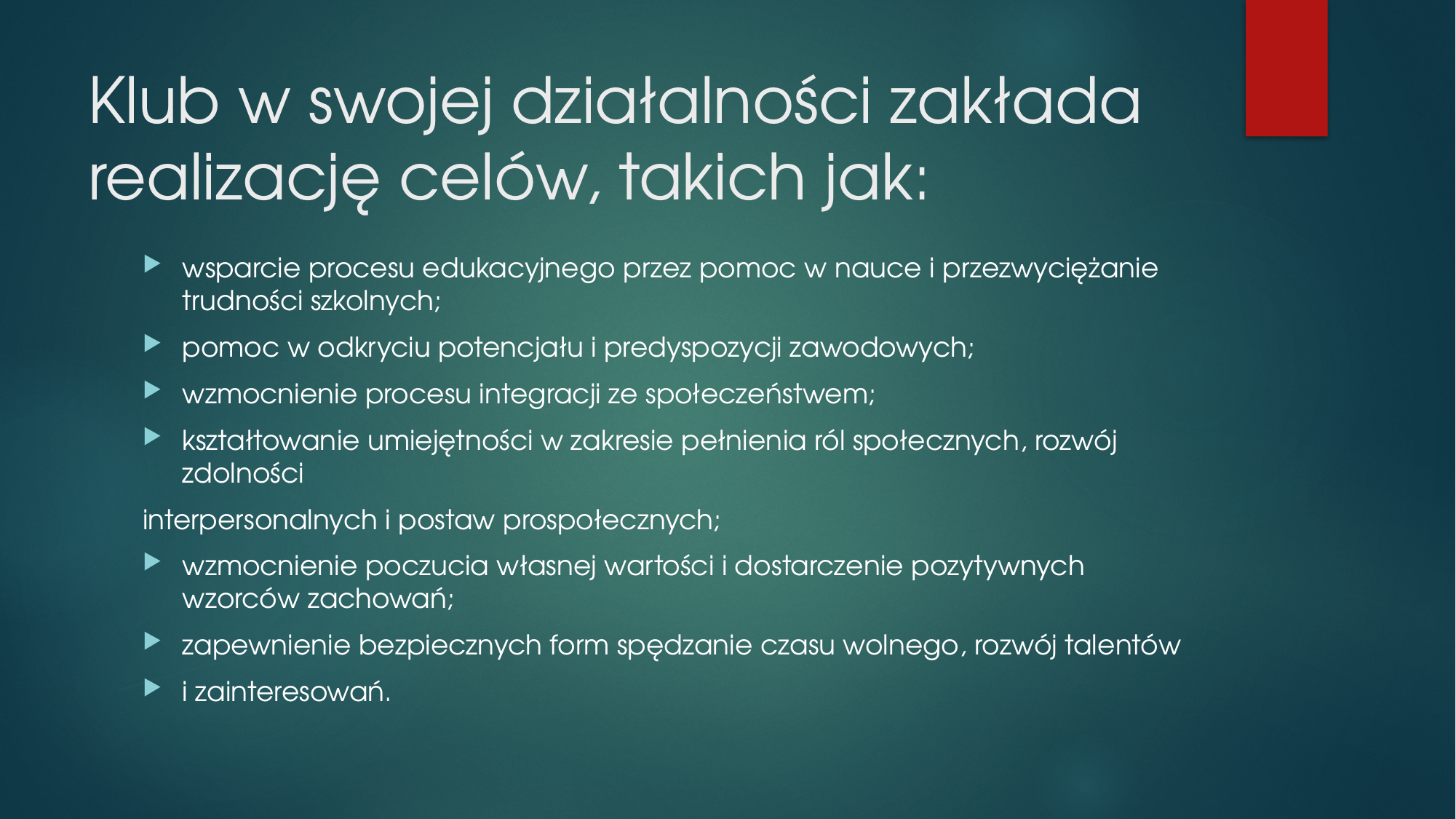

# Klub w swojej działalności zakłada realizację celów, takich jak:
wsparcie procesu edukacyjnego przez pomoc w nauce i przezwyciężanie trudności szkolnych;
pomoc w odkryciu potencjału i predyspozycji zawodowych;
wzmocnienie procesu integracji ze społeczeństwem;
kształtowanie umiejętności w zakresie pełnienia ról społecznych, rozwój zdolności
interpersonalnych i postaw prospołecznych;
wzmocnienie poczucia własnej wartości i dostarczenie pozytywnych wzorców zachowań;
zapewnienie bezpiecznych form spędzanie czasu wolnego, rozwój talentów
i zainteresowań.